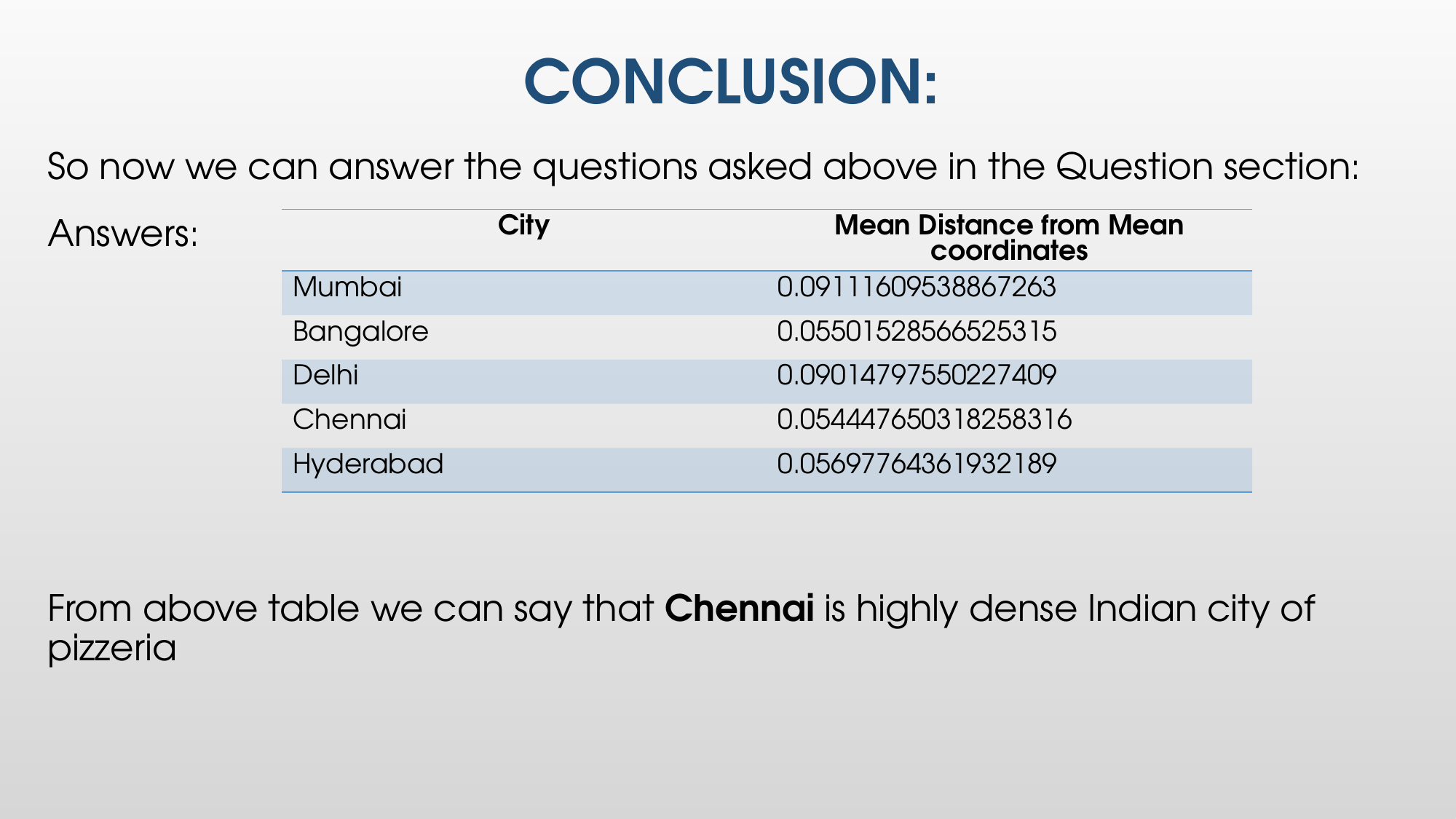

# Conclusion:
So now we can answer the questions asked above in the Question section:
Answers:

From above table we can say that Chennai is highly dense Indian city of pizzeria
| City | Mean Distance from Mean coordinates |
| --- | --- |
| Mumbai | 0.09111609538867263 |
| Bangalore | 0.05501528566525315 |
| Delhi | 0.09014797550227409 |
| Chennai | 0.054447650318258316 |
| Hyderabad | 0.05697764361932189 |